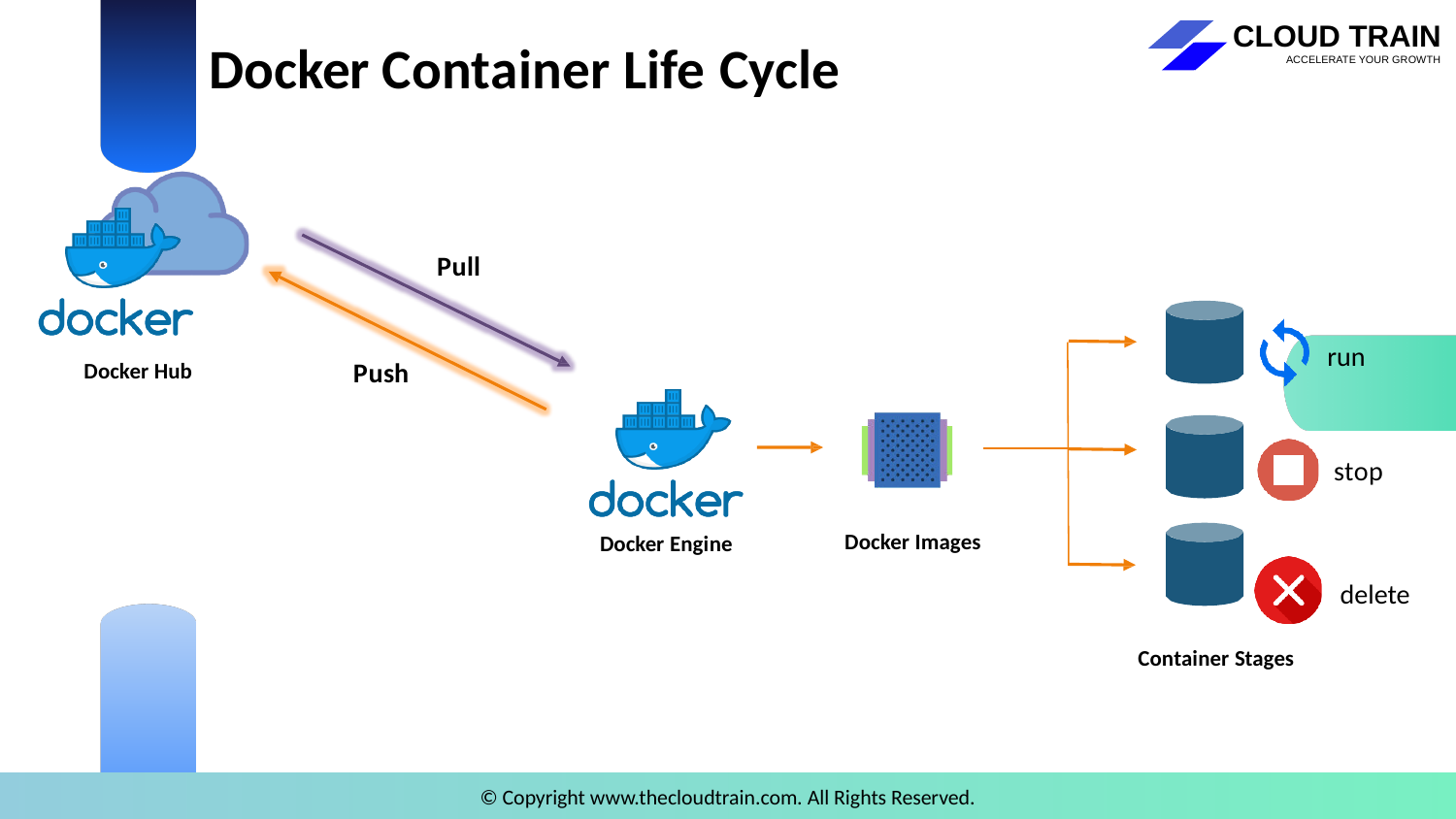

# Docker Container Life Cycle

Pull

run
Push
Docker Hub

stop

Docker Images
Docker Engine

delete

Container Stages